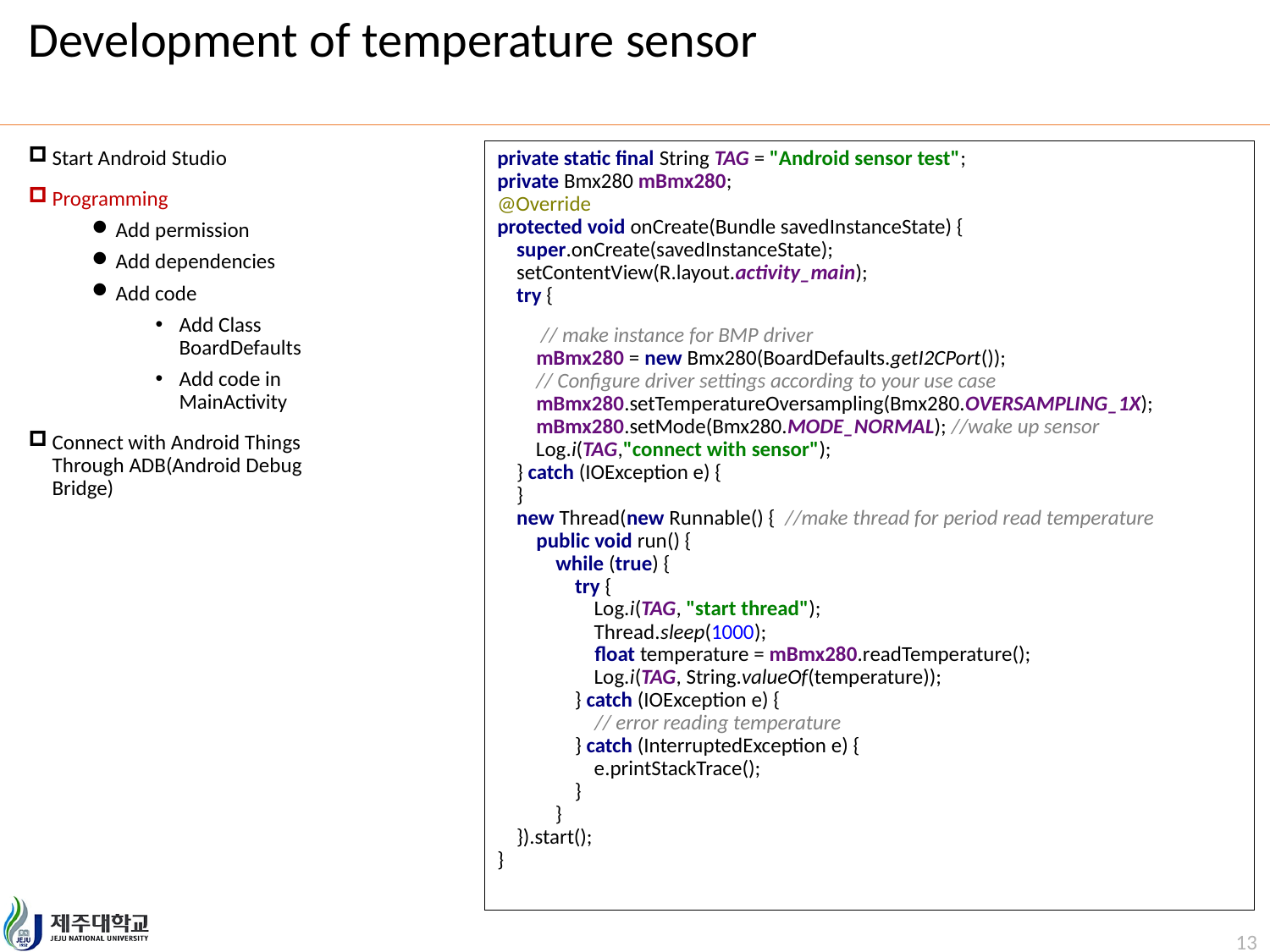

# Development of temperature sensor
Start Android Studio
Programming
Add permission
Add dependencies
Add code
Add Class BoardDefaults
Add code in MainActivity
Connect with Android Things Through ADB(Android Debug Bridge)
private static final String TAG = "Android sensor test";
private Bmx280 mBmx280;
@Override
protected void onCreate(Bundle savedInstanceState) {
    super.onCreate(savedInstanceState);
    setContentView(R.layout.activity_main);
    try {
         // make instance for BMP driver
        mBmx280 = new Bmx280(BoardDefaults.getI2CPort());
        // Configure driver settings according to your use case
        mBmx280.setTemperatureOversampling(Bmx280.OVERSAMPLING_1X);
        mBmx280.setMode(Bmx280.MODE_NORMAL); //wake up sensor
        Log.i(TAG,"connect with sensor");
    } catch (IOException e) {
    }
    new Thread(new Runnable() {  //make thread for period read temperature
        public void run() {
            while (true) {
                try {
                    Log.i(TAG, "start thread");
                    Thread.sleep(1000);
                    float temperature = mBmx280.readTemperature();
                    Log.i(TAG, String.valueOf(temperature));
                } catch (IOException e) {
                    // error reading temperature
                } catch (InterruptedException e) {
                    e.printStackTrace();
                }
            }
    }).start();
}
13